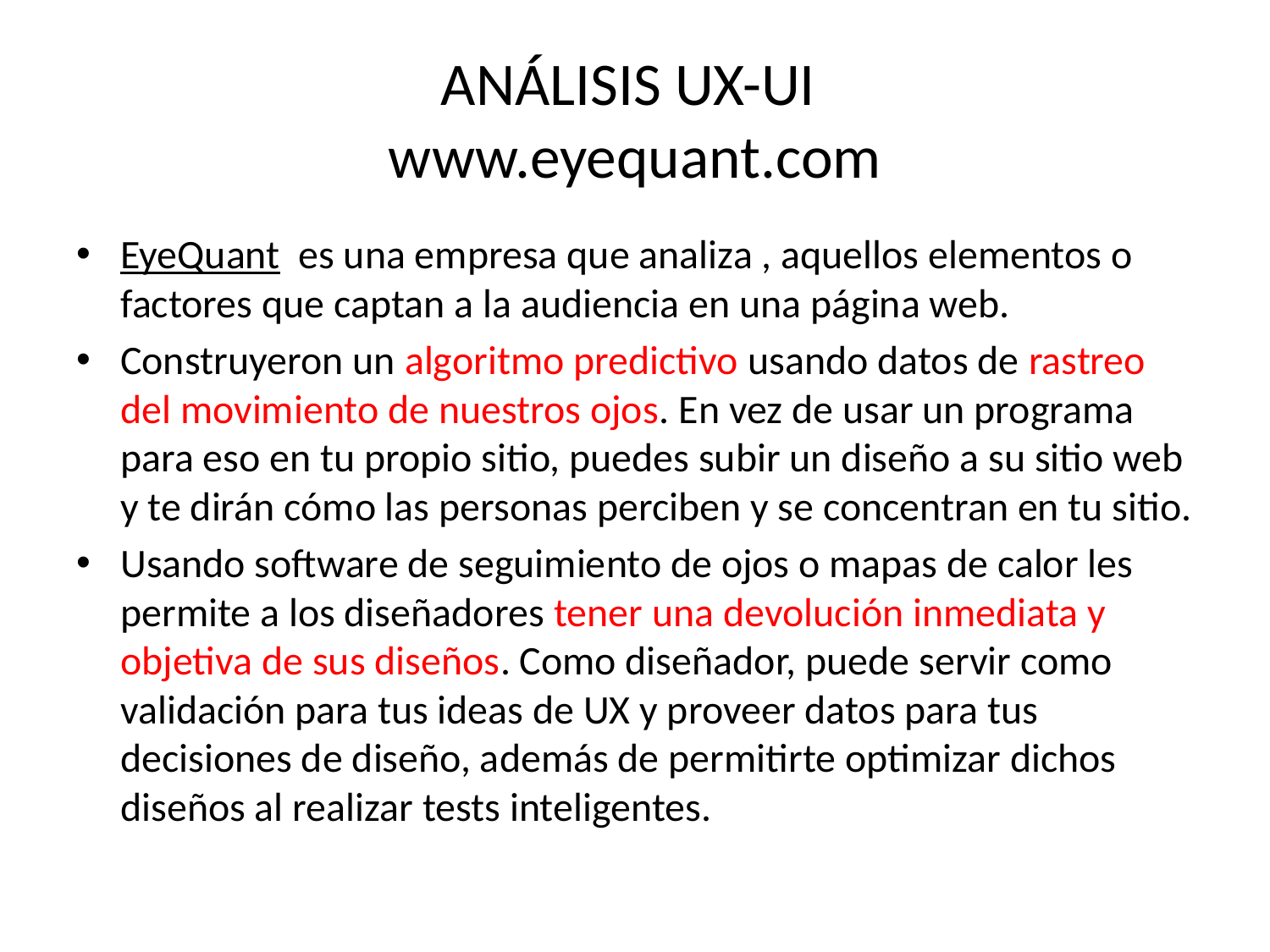

# ANÁLISIS UX-UI www.eyequant.com
EyeQuant  es una empresa que analiza , aquellos elementos o factores que captan a la audiencia en una página web.
Construyeron un algoritmo predictivo usando datos de rastreo del movimiento de nuestros ojos. En vez de usar un programa para eso en tu propio sitio, puedes subir un diseño a su sitio web y te dirán cómo las personas perciben y se concentran en tu sitio.
Usando software de seguimiento de ojos o mapas de calor les permite a los diseñadores tener una devolución inmediata y objetiva de sus diseños. Como diseñador, puede servir como validación para tus ideas de UX y proveer datos para tus decisiones de diseño, además de permitirte optimizar dichos diseños al realizar tests inteligentes.